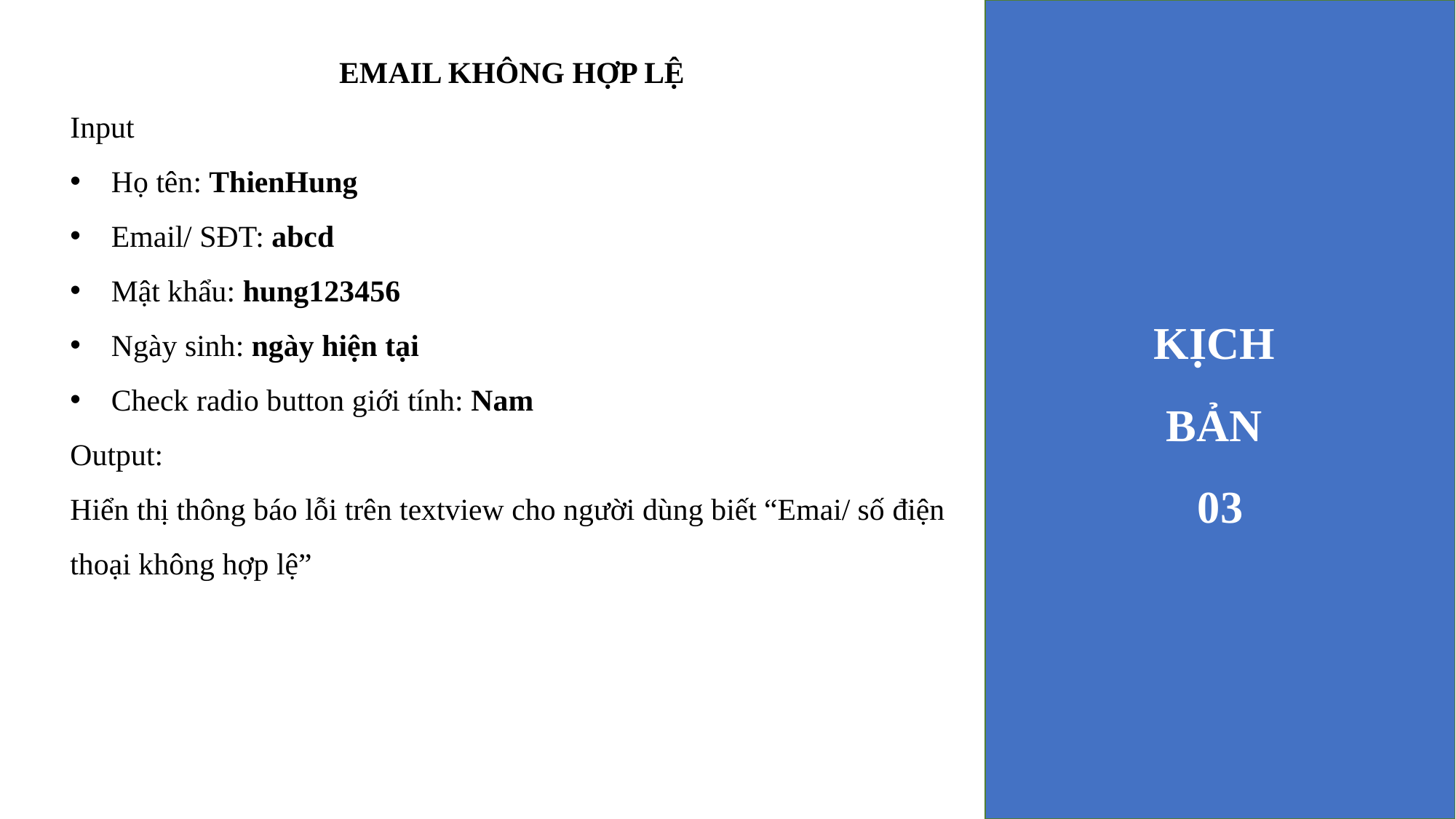

KỊCH
BẢN
03
EMAIL KHÔNG HỢP LỆ
Input
Họ tên: ThienHung
Email/ SĐT: abcd
Mật khẩu: hung123456
Ngày sinh: ngày hiện tại
Check radio button giới tính: Nam
Output:
Hiển thị thông báo lỗi trên textview cho người dùng biết “Emai/ số điện thoại không hợp lệ”